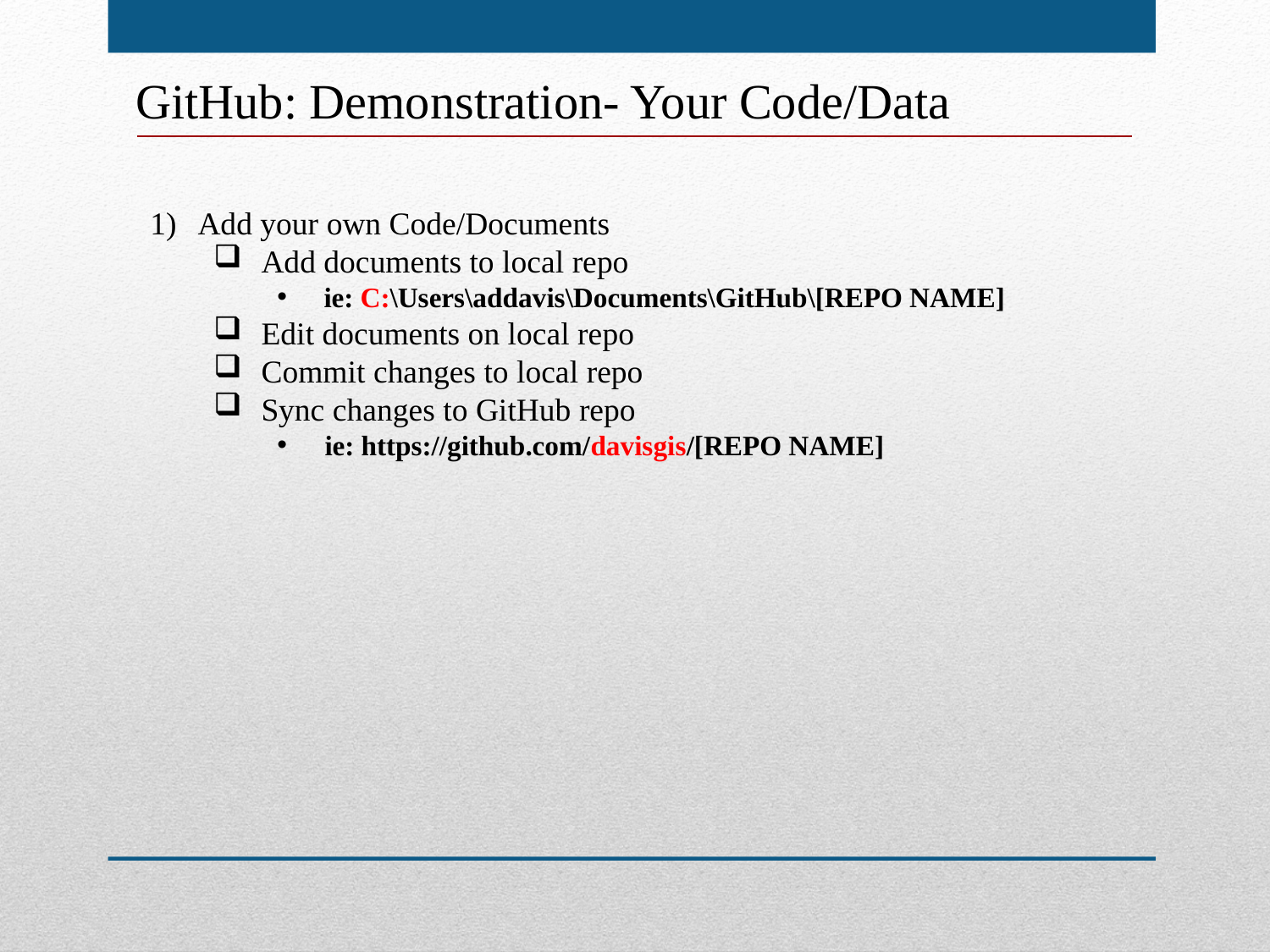

GitHub: Demonstration- Your Code/Data

Add your own Code/Documents
Add documents to local repo
 ie: C:\Users\addavis\Documents\GitHub\[REPO NAME]
Edit documents on local repo
Commit changes to local repo
Sync changes to GitHub repo
ie: https://github.com/davisgis/[REPO NAME]